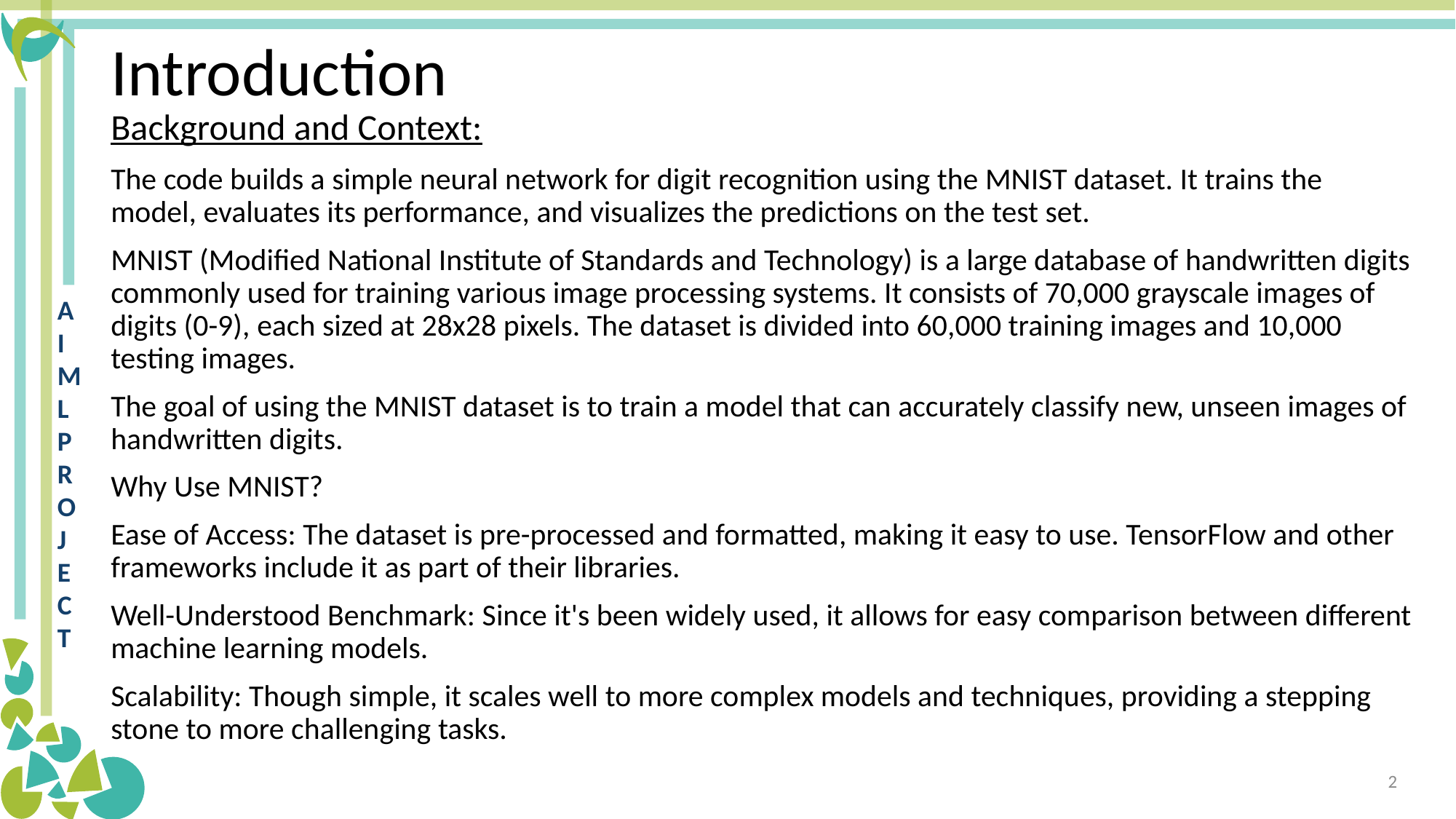

# Introduction
Background and Context:
The code builds a simple neural network for digit recognition using the MNIST dataset. It trains the model, evaluates its performance, and visualizes the predictions on the test set.
MNIST (Modified National Institute of Standards and Technology) is a large database of handwritten digits commonly used for training various image processing systems. It consists of 70,000 grayscale images of digits (0-9), each sized at 28x28 pixels. The dataset is divided into 60,000 training images and 10,000 testing images.
The goal of using the MNIST dataset is to train a model that can accurately classify new, unseen images of handwritten digits.
Why Use MNIST?
Ease of Access: The dataset is pre-processed and formatted, making it easy to use. TensorFlow and other frameworks include it as part of their libraries.
Well-Understood Benchmark: Since it's been widely used, it allows for easy comparison between different machine learning models.
Scalability: Though simple, it scales well to more complex models and techniques, providing a stepping stone to more challenging tasks.

Problem Statement
Motivation and Objectives

2